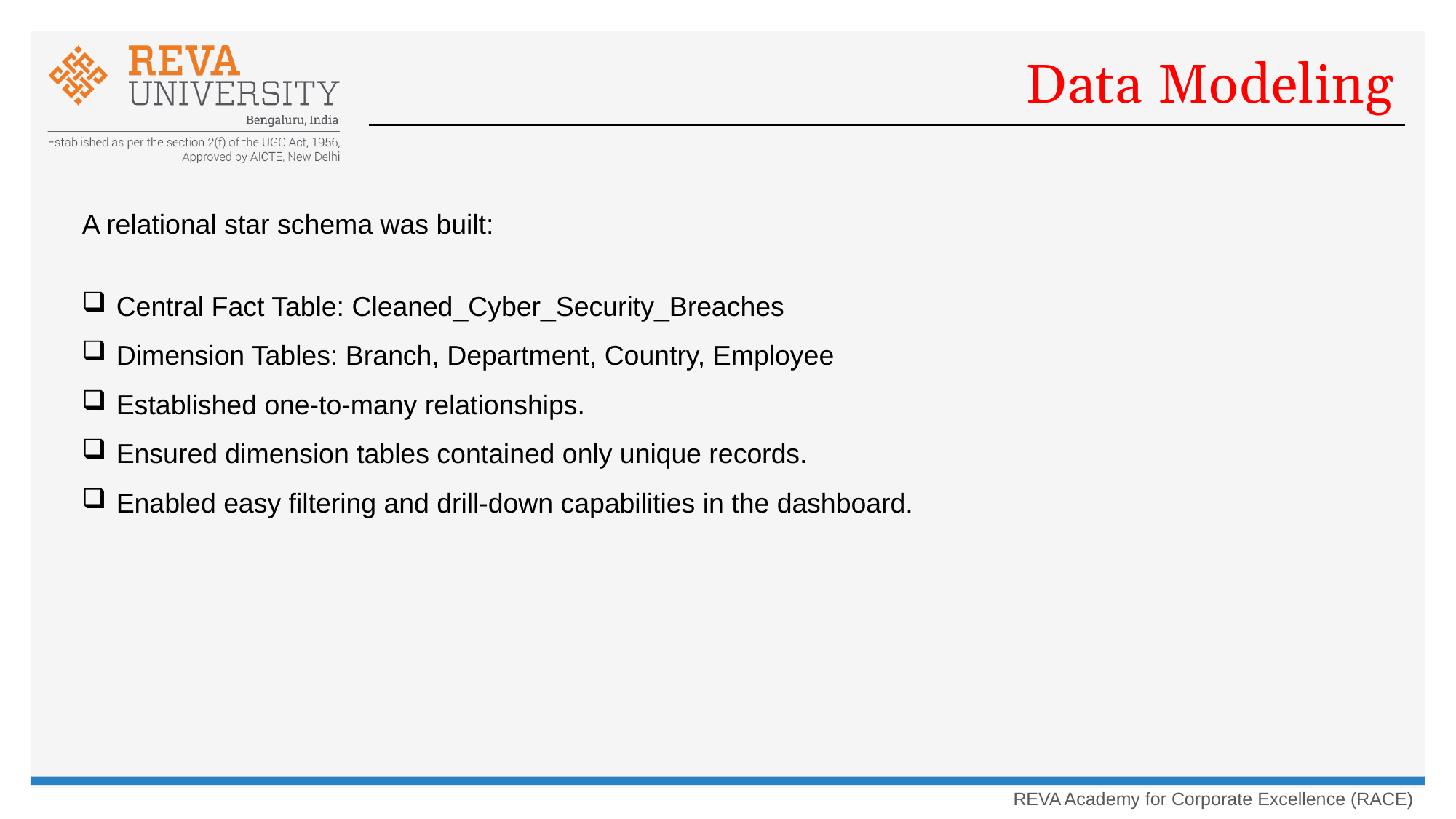

# Data Modeling
A relational star schema was built:

Central Fact Table: Cleaned_Cyber_Security_Breaches
Dimension Tables: Branch, Department, Country, Employee
Established one-to-many relationships.
Ensured dimension tables contained only unique records.
Enabled easy filtering and drill-down capabilities in the dashboard.